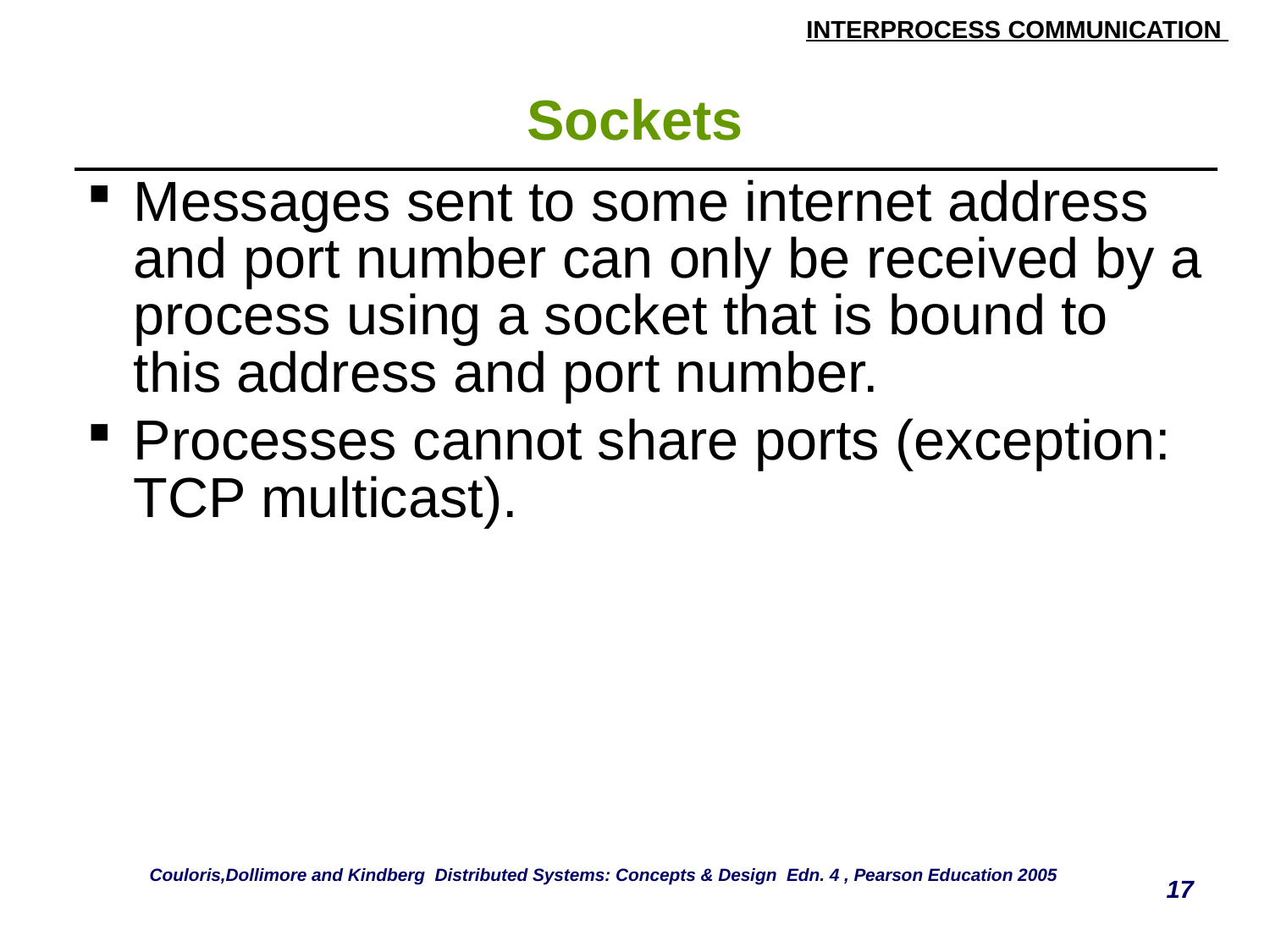

# Sockets
| Messages sent to some internet address and port number can only be received by a process using a socket that is bound to this address and port number. Processes cannot share ports (exception: TCP multicast). |
| --- |
Couloris,Dollimore and Kindberg  Distributed Systems: Concepts & Design  Edn. 4 , Pearson Education 2005
17